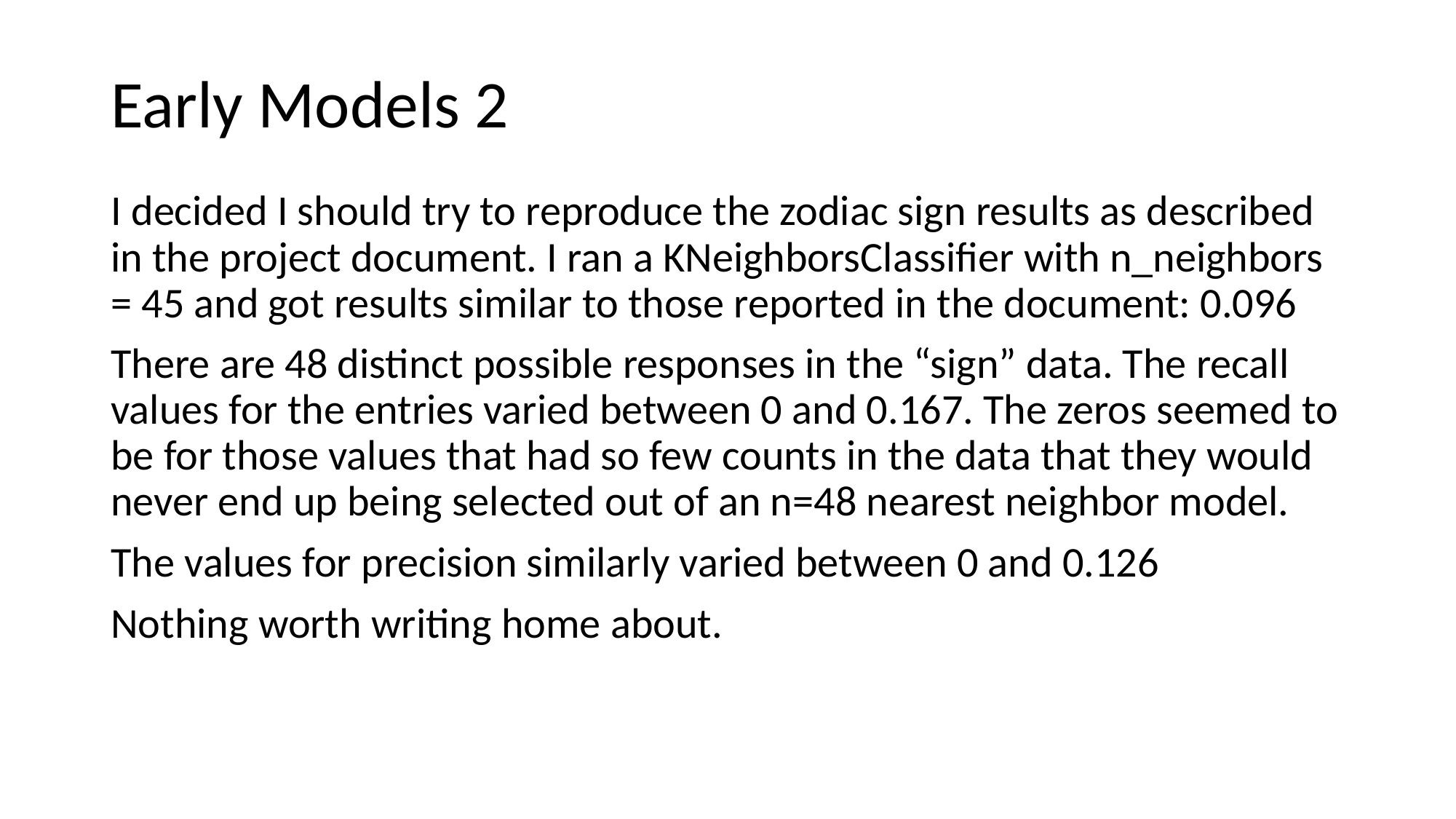

# Early Models 2
I decided I should try to reproduce the zodiac sign results as described in the project document. I ran a KNeighborsClassifier with n_neighbors = 45 and got results similar to those reported in the document: 0.096
There are 48 distinct possible responses in the “sign” data. The recall values for the entries varied between 0 and 0.167. The zeros seemed to be for those values that had so few counts in the data that they would never end up being selected out of an n=48 nearest neighbor model.
The values for precision similarly varied between 0 and 0.126
Nothing worth writing home about.